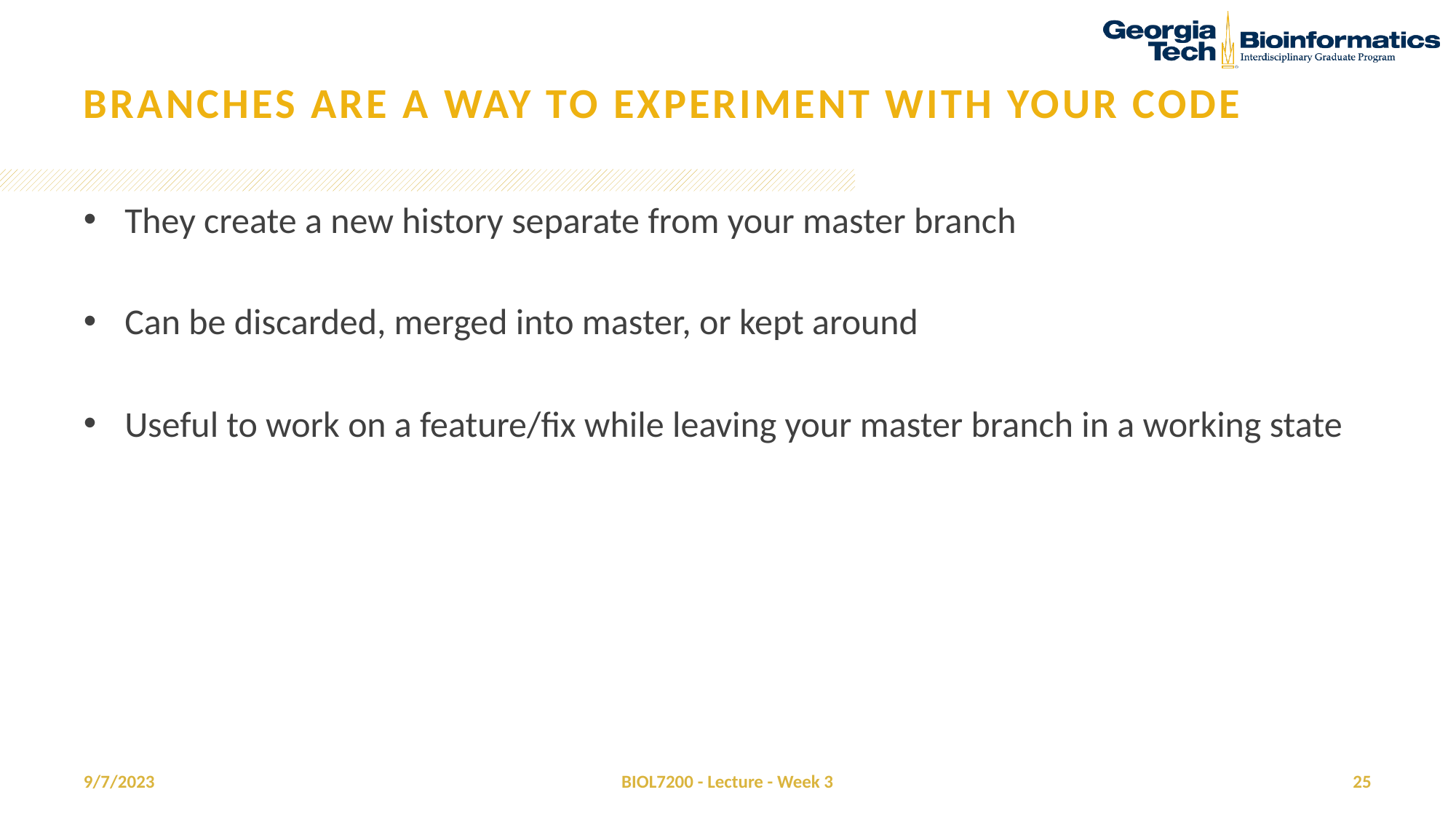

# Branches are a way to experiment with your code
They create a new history separate from your master branch

Can be discarded, merged into master, or kept around

Useful to work on a feature/fix while leaving your master branch in a working state
9/7/2023
BIOL7200 - Lecture - Week 3
25